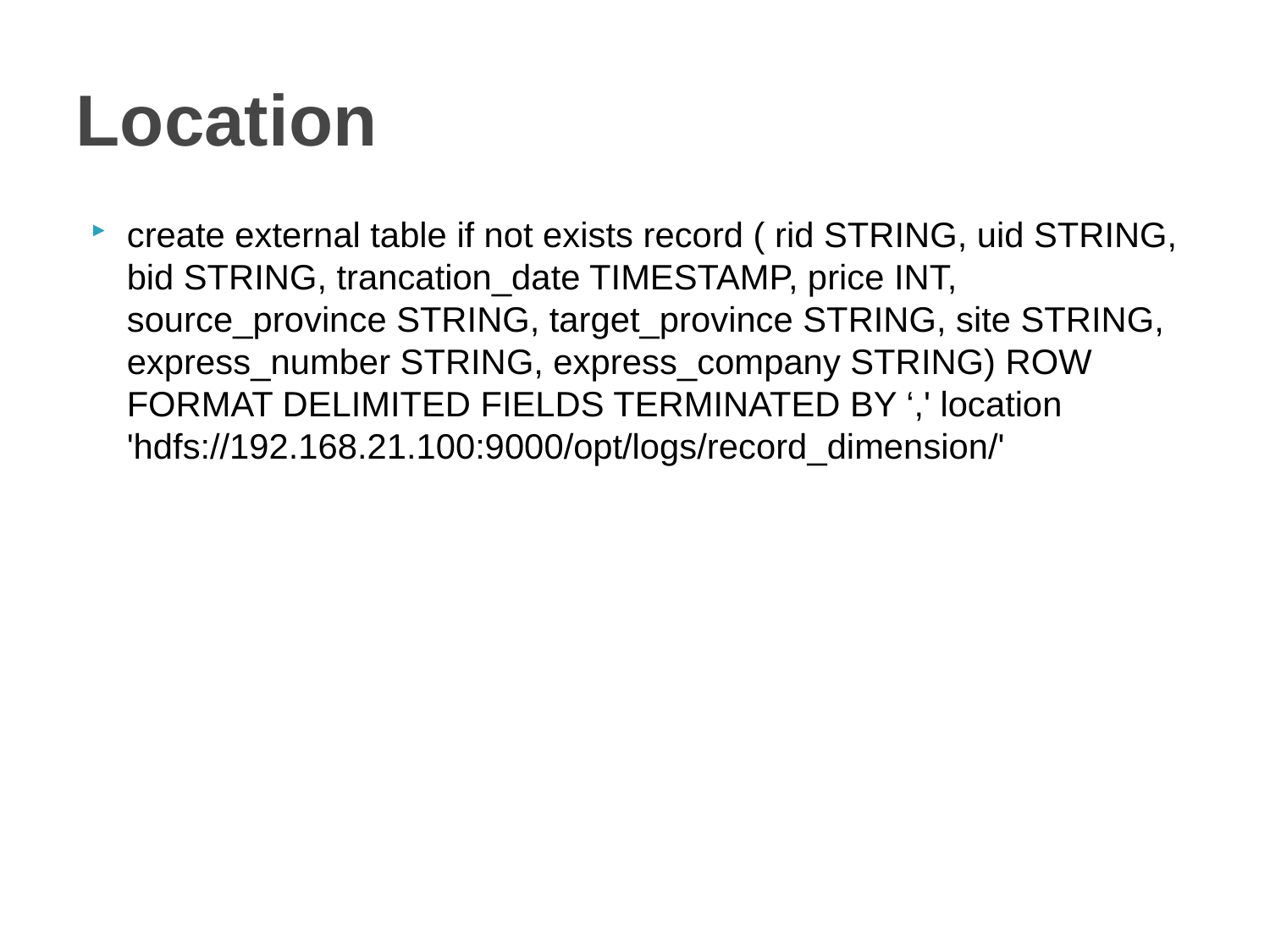

# Location
create external table if not exists record ( rid STRING, uid STRING, bid STRING, trancation_date TIMESTAMP, price INT, source_province STRING, target_province STRING, site STRING, express_number STRING, express_company STRING) ROW FORMAT DELIMITED FIELDS TERMINATED BY ‘,' location 'hdfs://192.168.21.100:9000/opt/logs/record_dimension/'